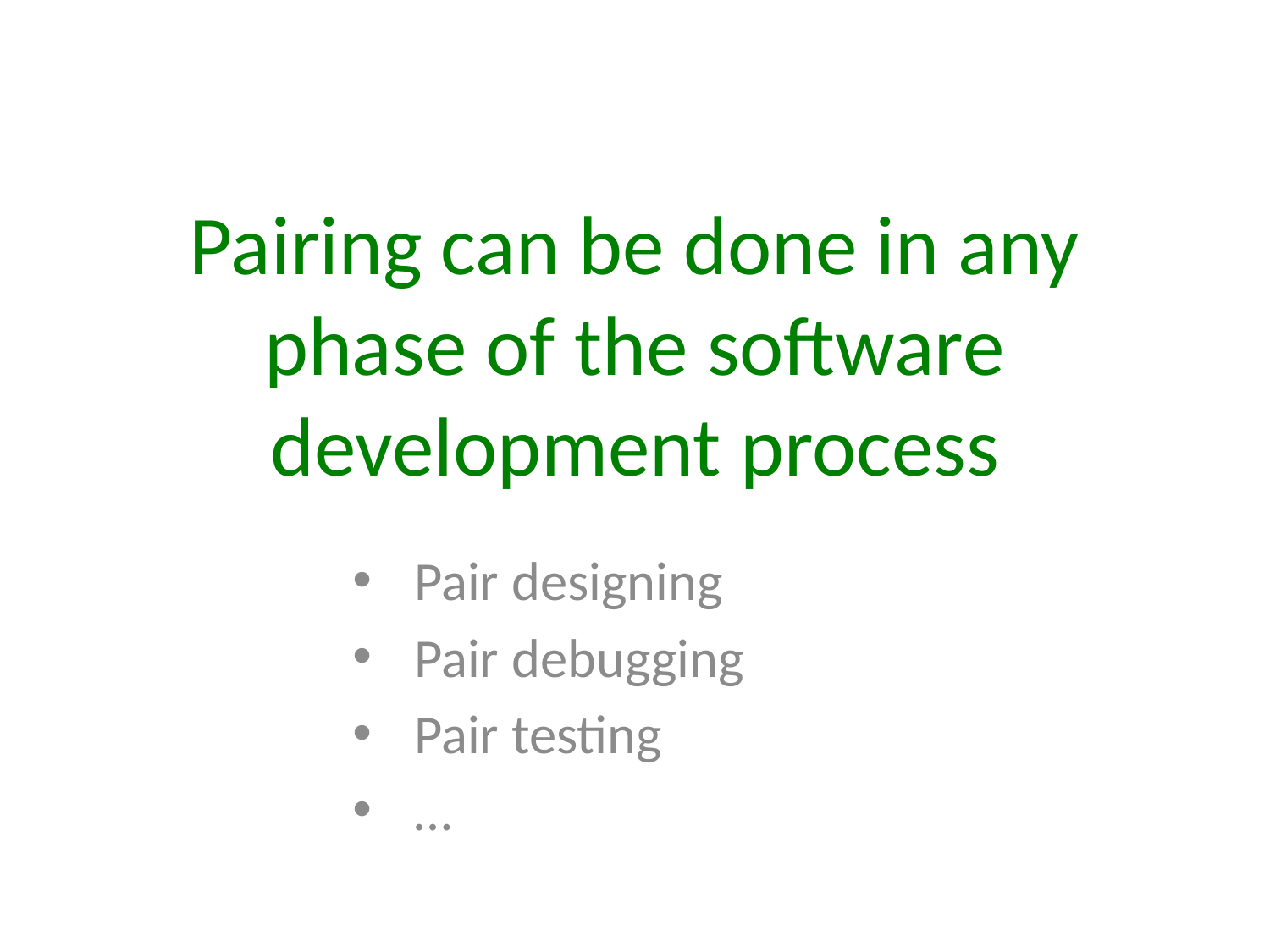

# Pairing can be done in any phase of the software development process
Pair designing
Pair debugging
Pair testing
…